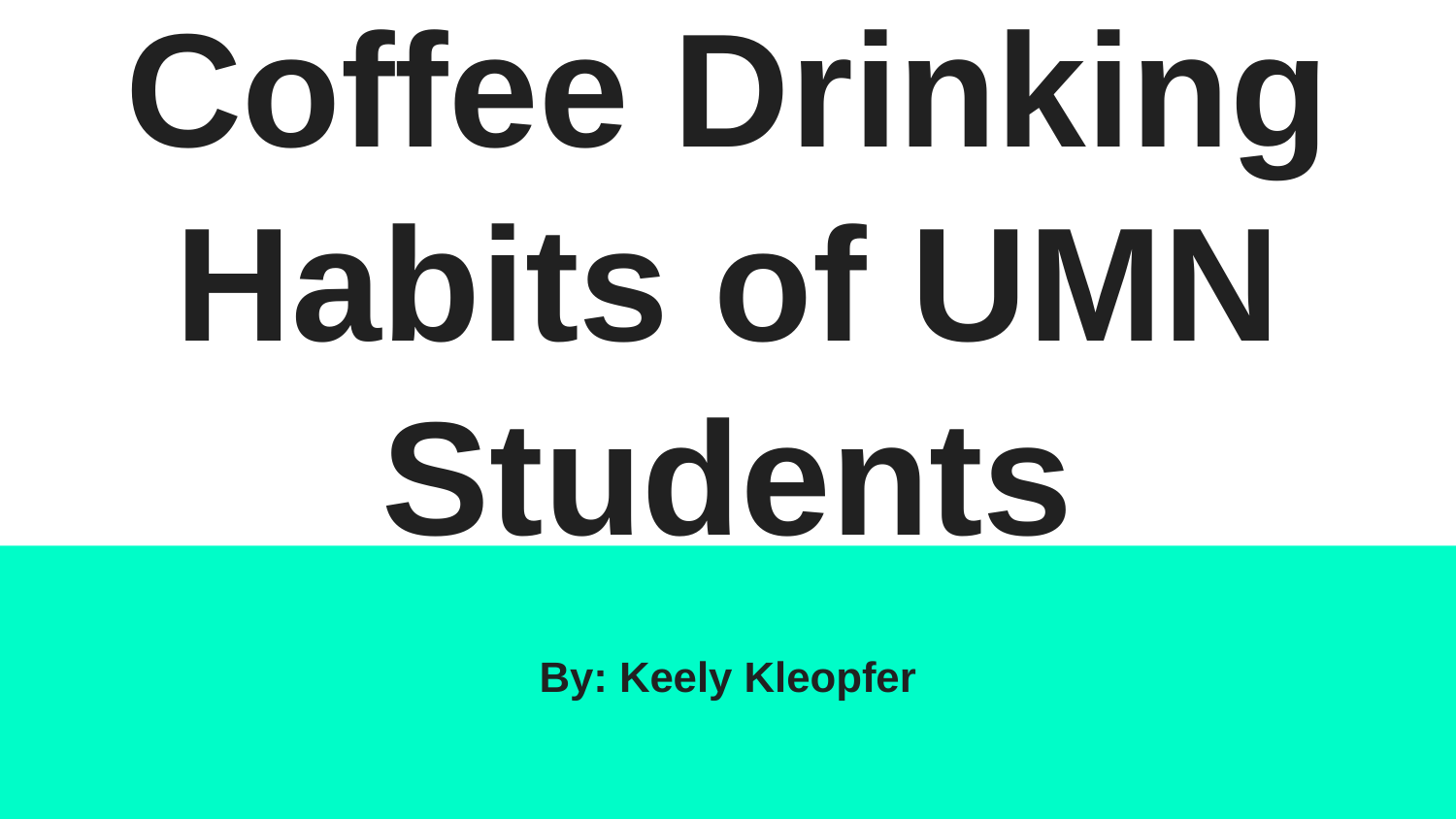

# Coffee Drinking Habits of UMN Students
By: Keely Kleopfer